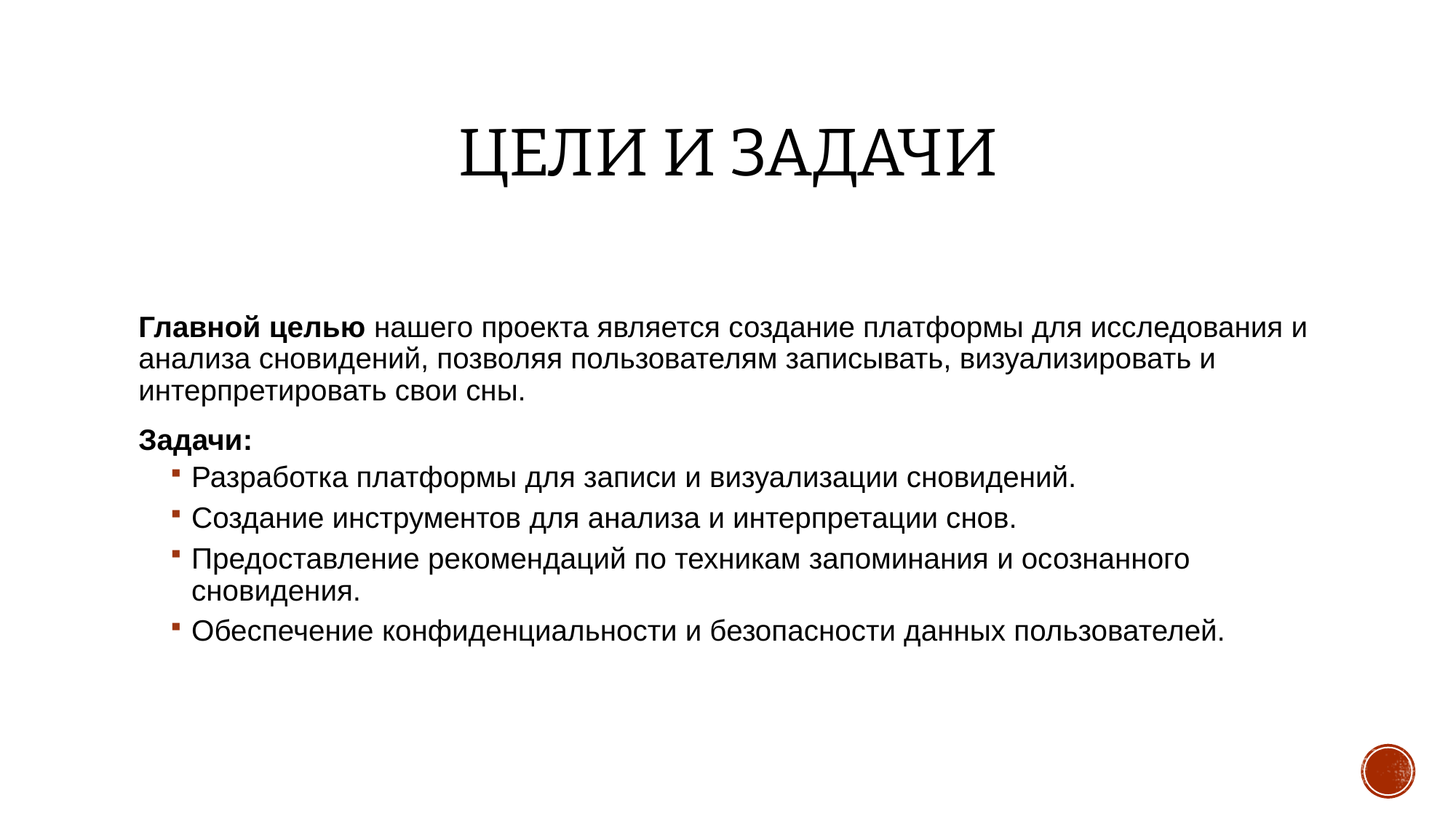

# Цели и задачи

Главной целью нашего проекта является создание платформы для исследования и анализа сновидений, позволяя пользователям записывать, визуализировать и интерпретировать свои сны.
Задачи:
Разработка платформы для записи и визуализации сновидений.
Создание инструментов для анализа и интерпретации снов.
Предоставление рекомендаций по техникам запоминания и осознанного сновидения.
Обеспечение конфиденциальности и безопасности данных пользователей.